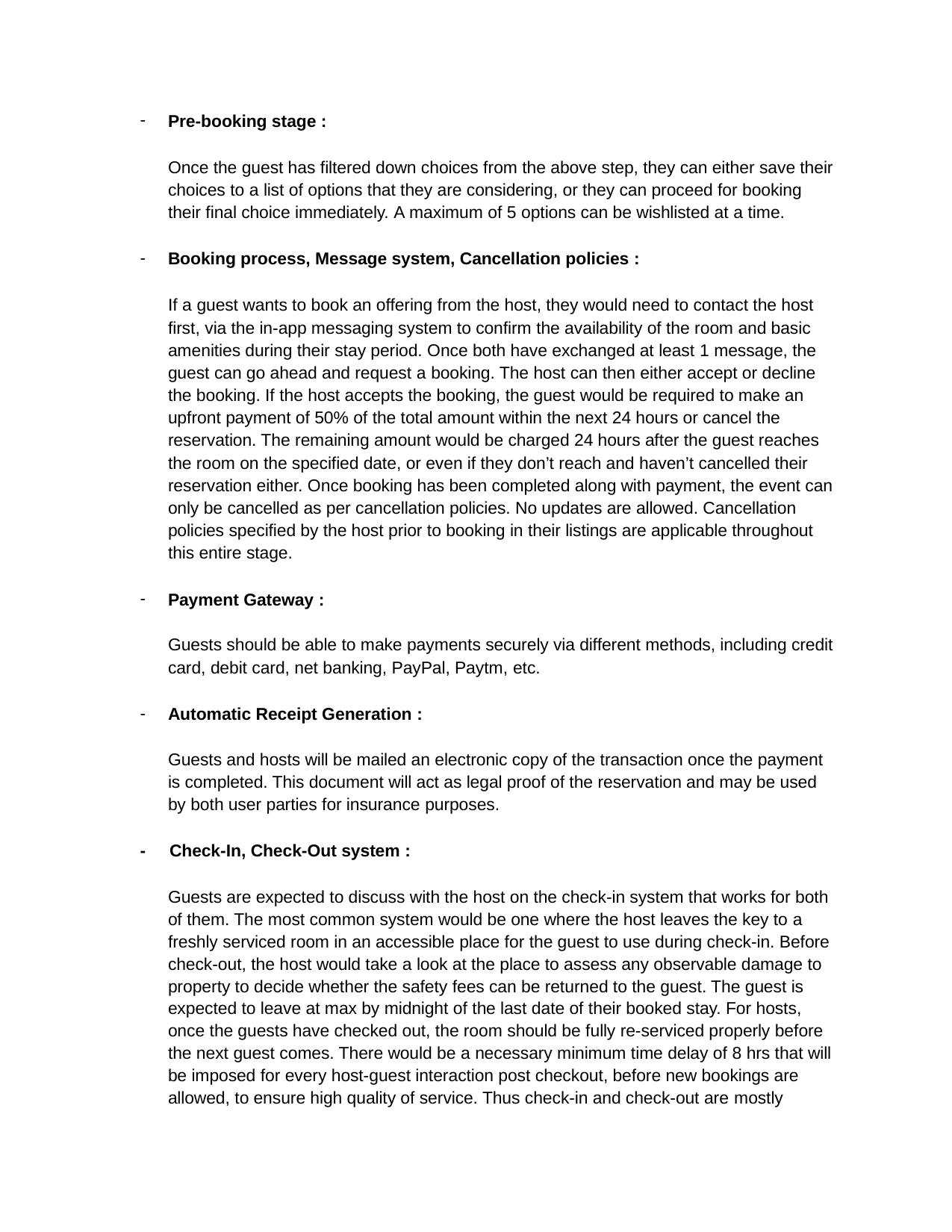

Pre-booking stage :

Once the guest has filtered down choices from the above step, they can either save their  choices to a list of options that they are considering, or they can proceed for booking  their final choice immediately. A maximum of 5 options can be wishlisted at a time.

Booking process, Message system, Cancellation policies :

If a guest wants to book an offering from the host, they would need to contact the host  first, via the in-app messaging system to confirm the availability of the room and basic  amenities during their stay period. Once both have exchanged at least 1 message, the  guest can go ahead and request a booking. The host can then either accept or decline  the booking. If the host accepts the booking, the guest would be required to make an  upfront payment of 50% of the total amount within the next 24 hours or cancel the  reservation. The remaining amount would be charged 24 hours after the guest reaches  the room on the specified date, or even if they don’t reach and haven’t cancelled their  reservation either. Once booking has been completed along with payment, the event can  only be cancelled as per cancellation policies. No updates are allowed. Cancellation  policies specified by the host prior to booking in their listings are applicable throughout  this entire stage.

Payment Gateway :

Guests should be able to make payments securely via different methods, including credit  card, debit card, net banking, PayPal, Paytm, etc.

Automatic Receipt Generation :

Guests and hosts will be mailed an electronic copy of the transaction once the payment  is completed. This document will act as legal proof of the reservation and may be used  by both user parties for insurance purposes.

-	Check-In, Check-Out system :

Guests are expected to discuss with the host on the check-in system that works for both  of them. The most common system would be one where the host leaves the key to a  freshly serviced room in an accessible place for the guest to use during check-in. Before  check-out, the host would take a look at the place to assess any observable damage to  property to decide whether the safety fees can be returned to the guest. The guest is  expected to leave at max by midnight of the last date of their booked stay. For hosts,  once the guests have checked out, the room should be fully re-serviced properly before  the next guest comes. There would be a necessary minimum time delay of 8 hrs that will  be imposed for every host-guest interaction post checkout, before new bookings are  allowed, to ensure high quality of service. Thus check-in and check-out are mostly